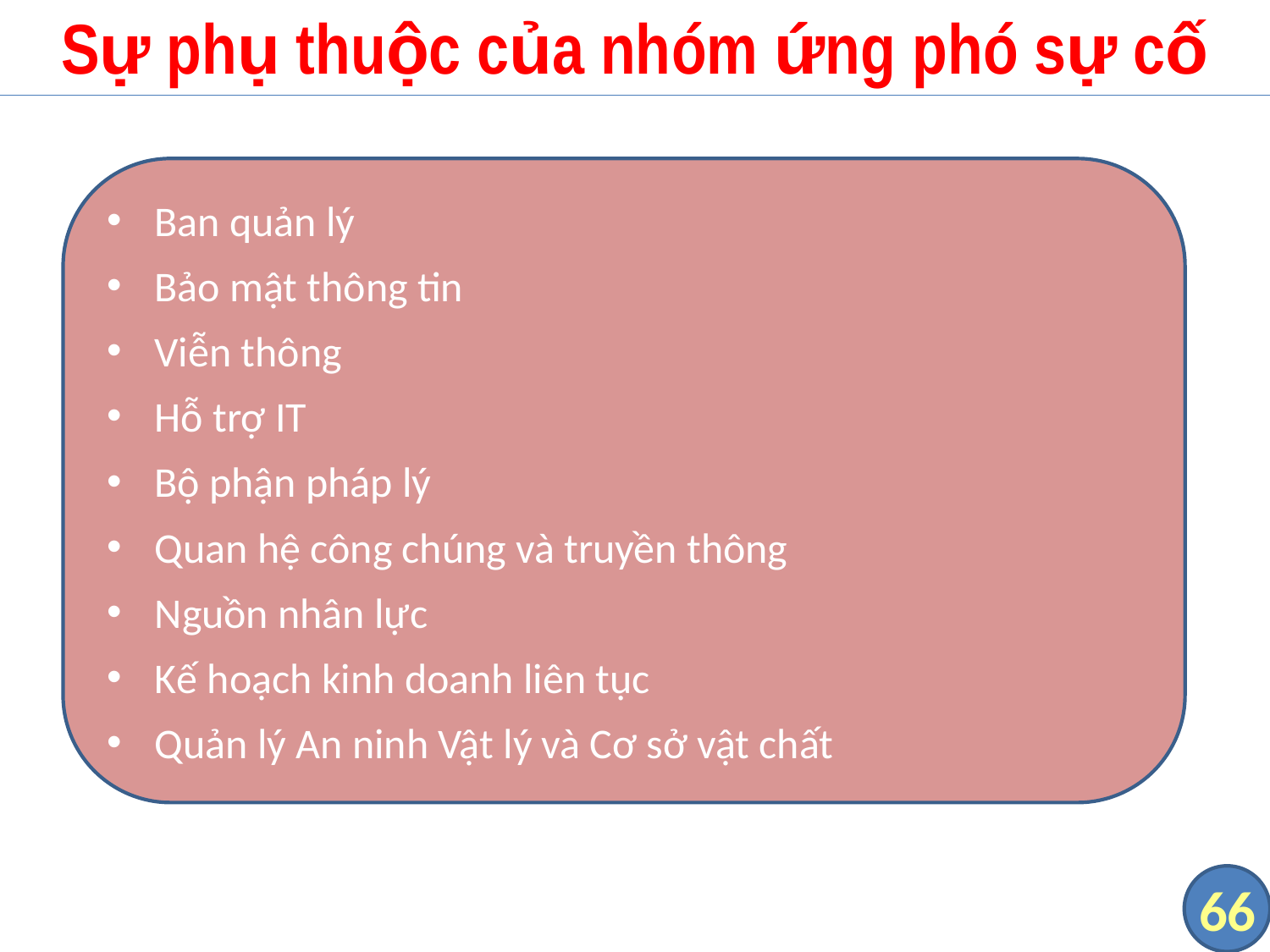

# Sự phụ thuộc của nhóm ứng phó sự cố
Ban quản lý
Bảo mật thông tin
Viễn thông
Hỗ trợ IT
Bộ phận pháp lý
Quan hệ công chúng và truyền thông
Nguồn nhân lực
Kế hoạch kinh doanh liên tục
Quản lý An ninh Vật lý và Cơ sở vật chất
66